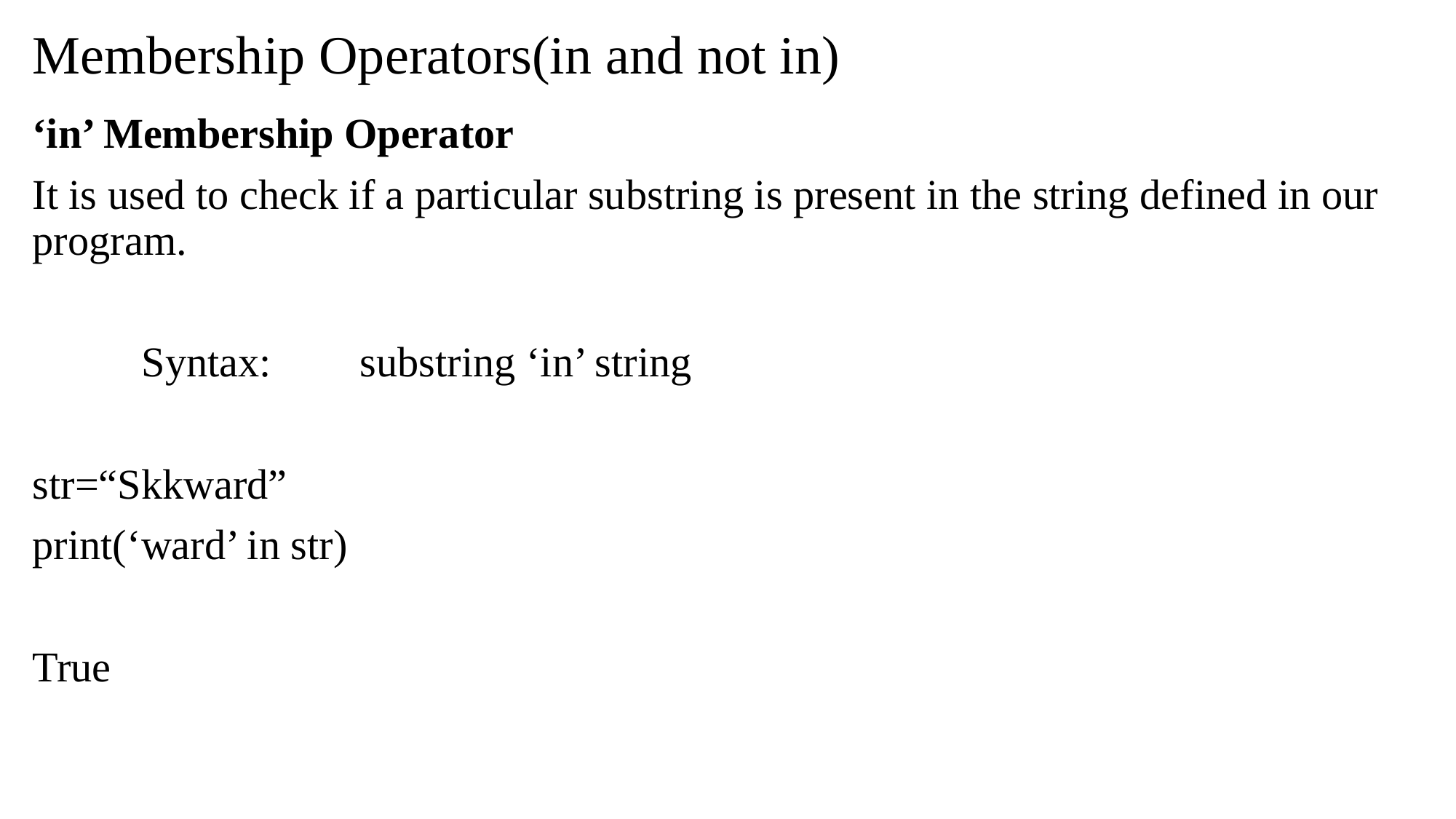

# Membership Operators(in and not in)
‘in’ Membership Operator
It is used to check if a particular substring is present in the string defined in our program.

	Syntax:	substring ‘in’ string

str=“Skkward”
print(‘ward’ in str)

True